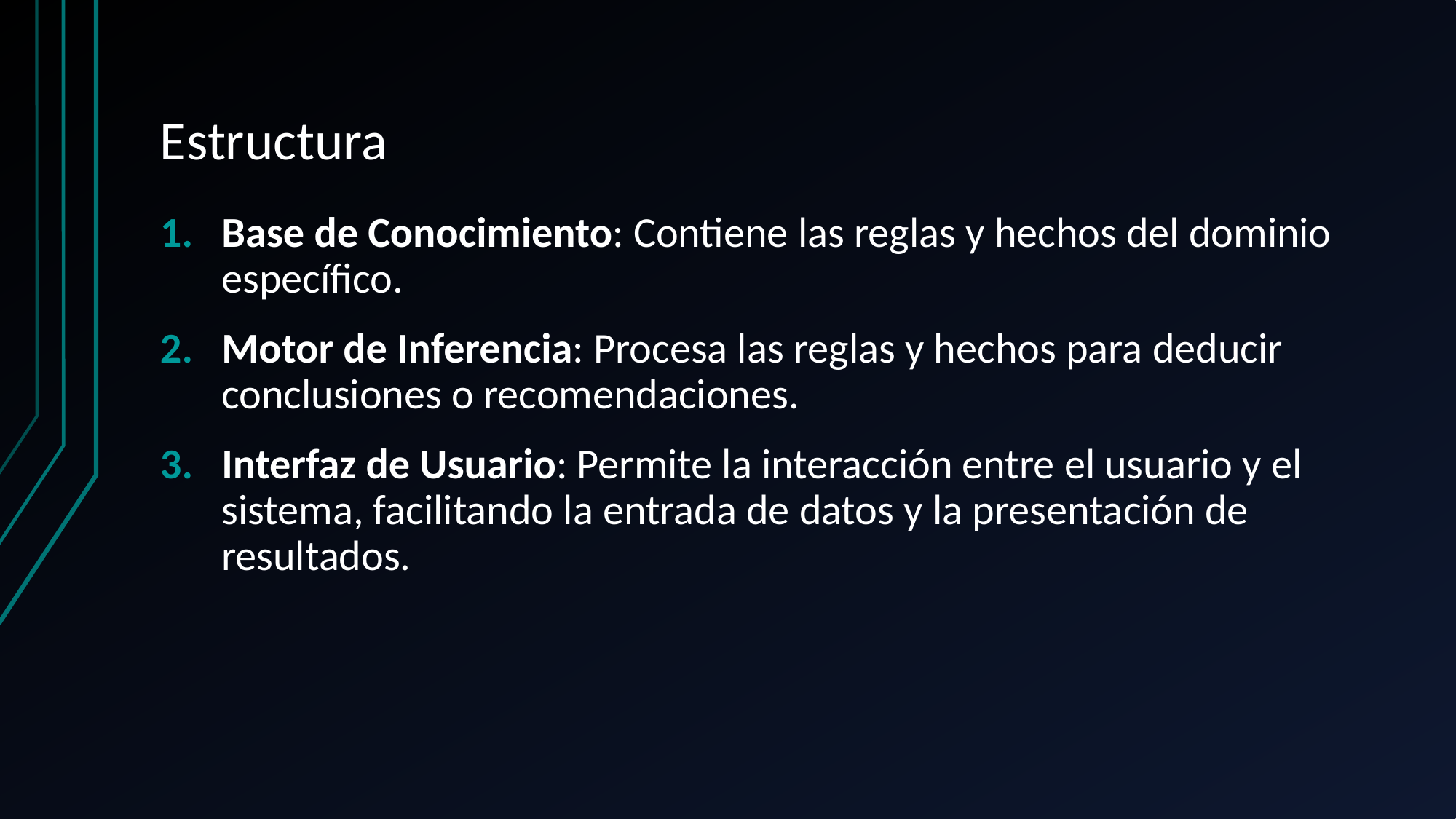

# Estructura
Base de Conocimiento: Contiene las reglas y hechos del dominio específico.
Motor de Inferencia: Procesa las reglas y hechos para deducir conclusiones o recomendaciones.
Interfaz de Usuario: Permite la interacción entre el usuario y el sistema, facilitando la entrada de datos y la presentación de resultados.